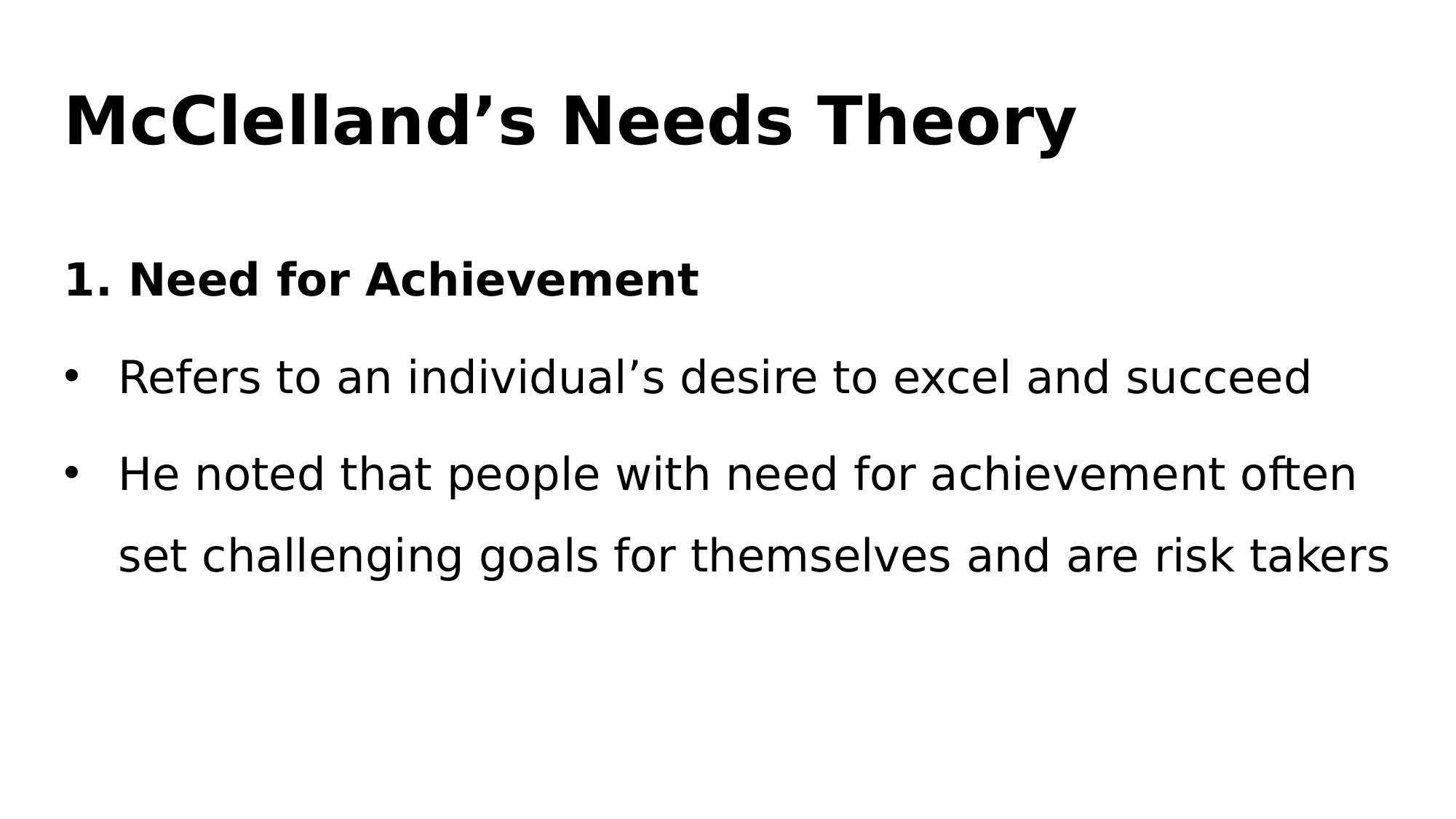

# McClelland’s Needs Theory
1. Need for Achievement
Refers to an individual’s desire to excel and succeed
He noted that people with need for achievement often set challenging goals for themselves and are risk takers